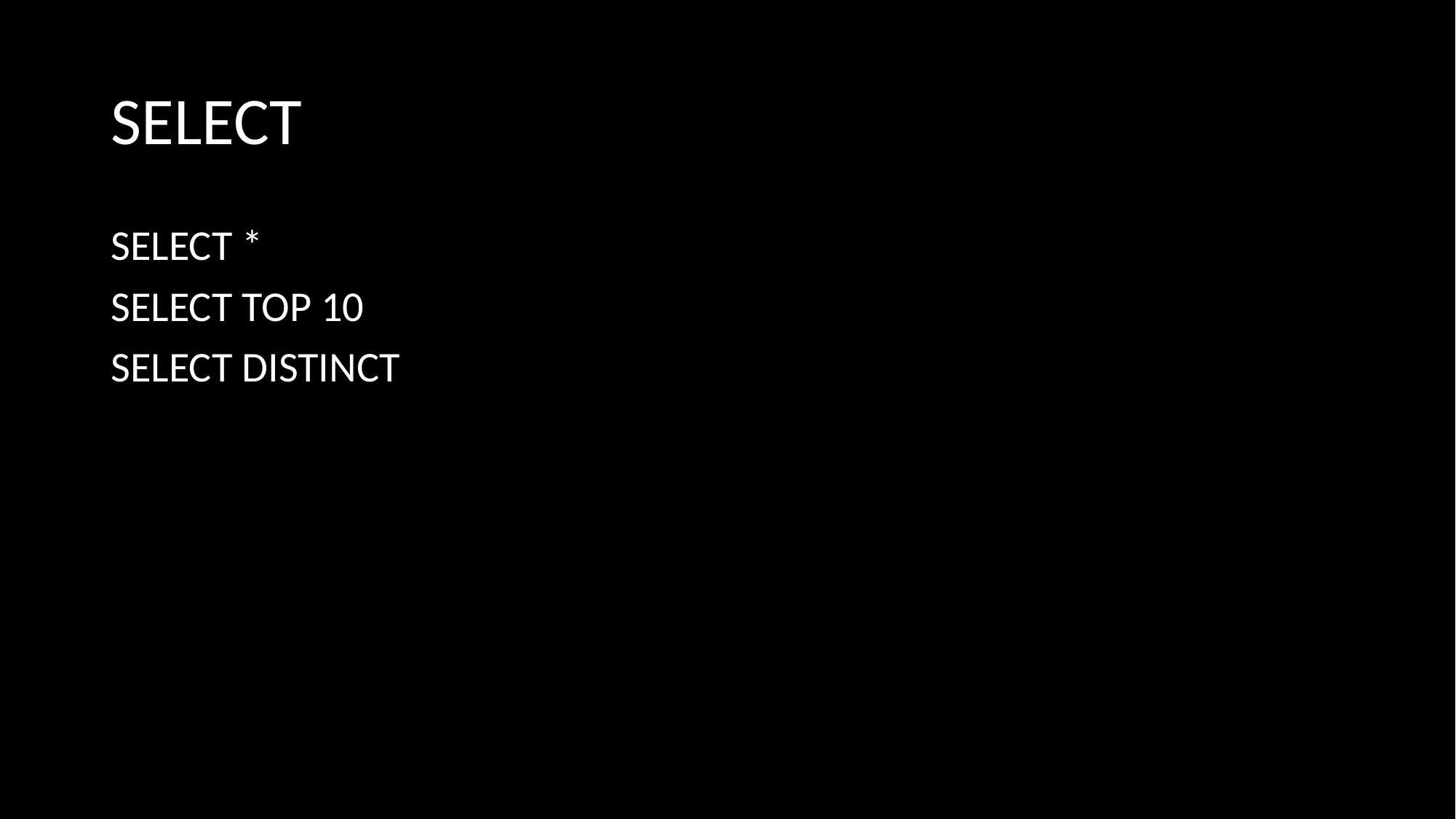

# SELECT
SELECT *
SELECT TOP 10
SELECT DISTINCT